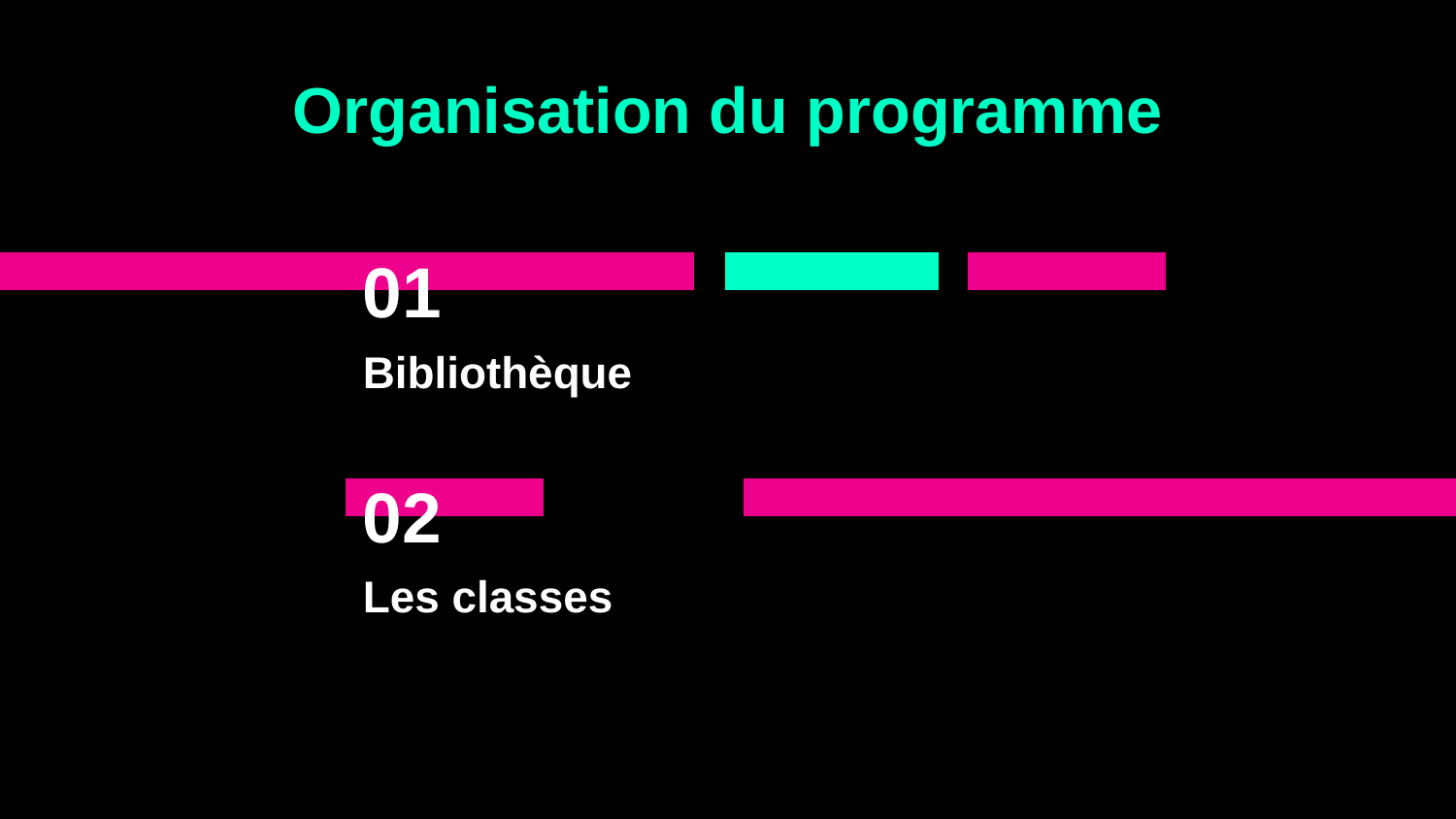

Organisation du programme
01
Bibliothèque
02
Les classes